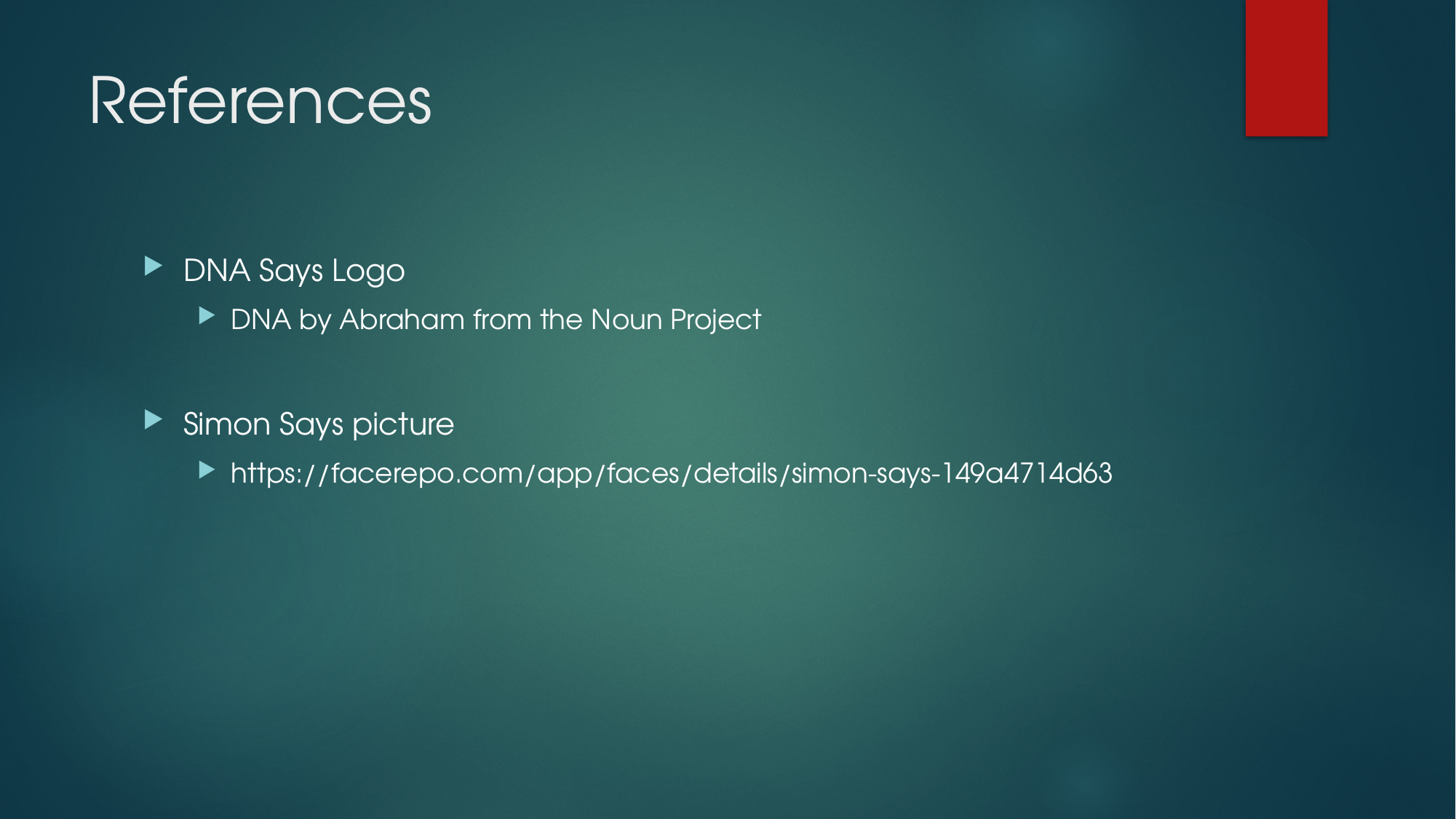

# References
DNA Says Logo
DNA by Abraham from the Noun Project

Simon Says picture
https://facerepo.com/app/faces/details/simon-says-149a4714d63